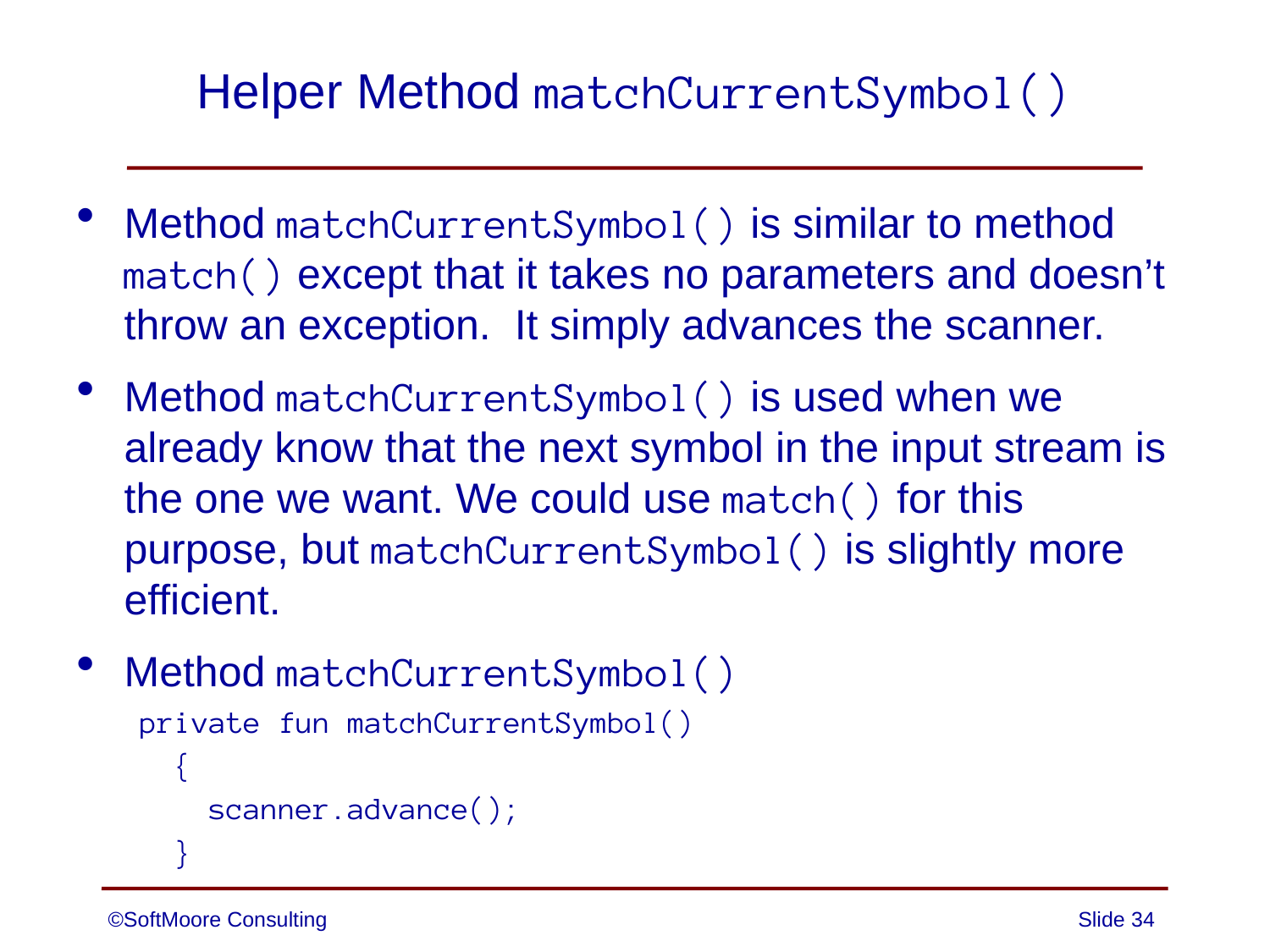

# Helper Method matchCurrentSymbol()
Method matchCurrentSymbol() is similar to method match() except that it takes no parameters and doesn’t throw an exception.  It simply advances the scanner.
Method matchCurrentSymbol() is used when we already know that the next symbol in the input stream is the one we want. We could use match() for this purpose, but matchCurrentSymbol() is slightly more efficient.
Method matchCurrentSymbol()
private fun matchCurrentSymbol()
  {
    scanner.advance();
  }
©SoftMoore Consulting
Slide 34